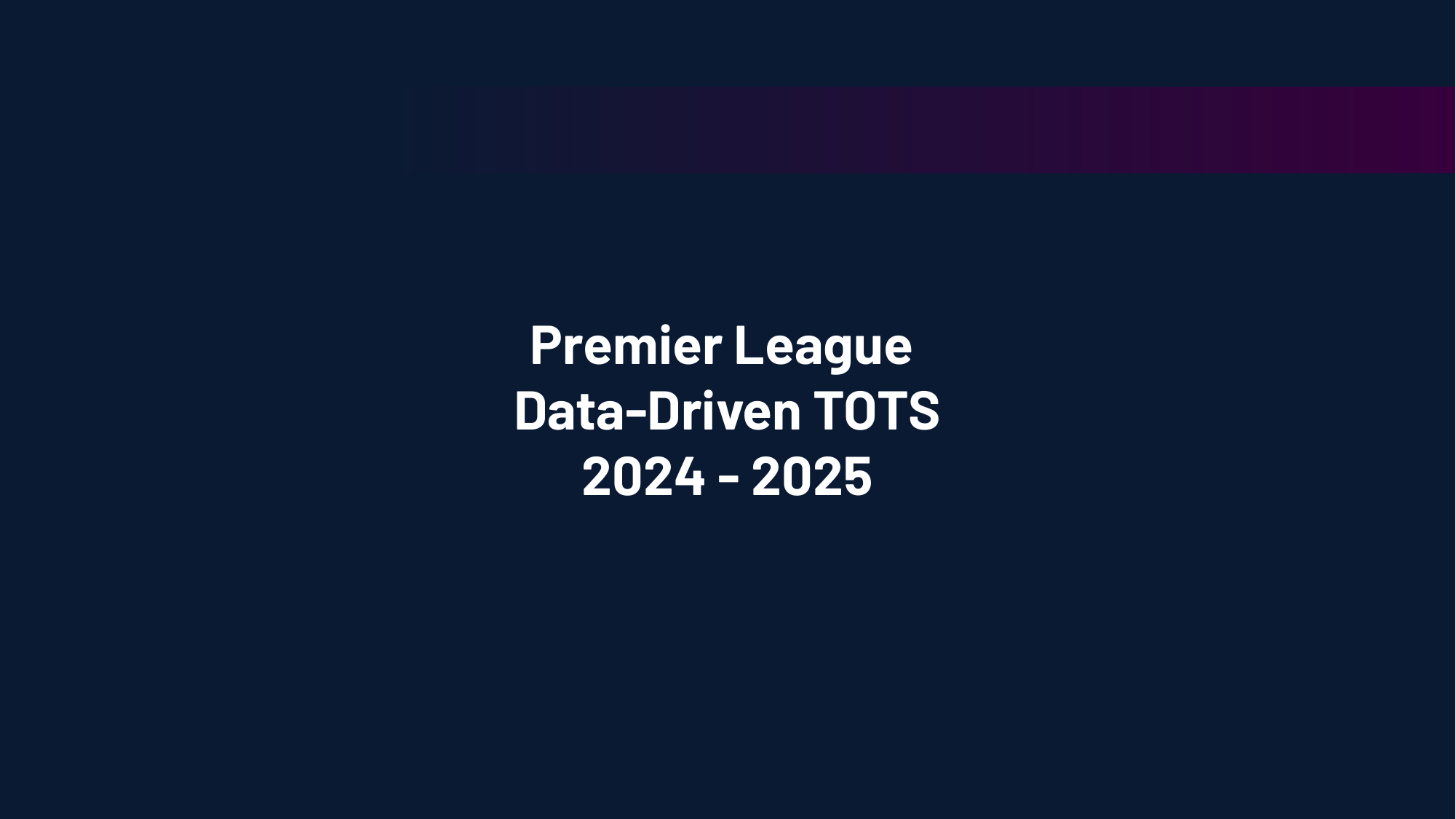

Premier League
Data-Driven TOTS
2024 - 2025